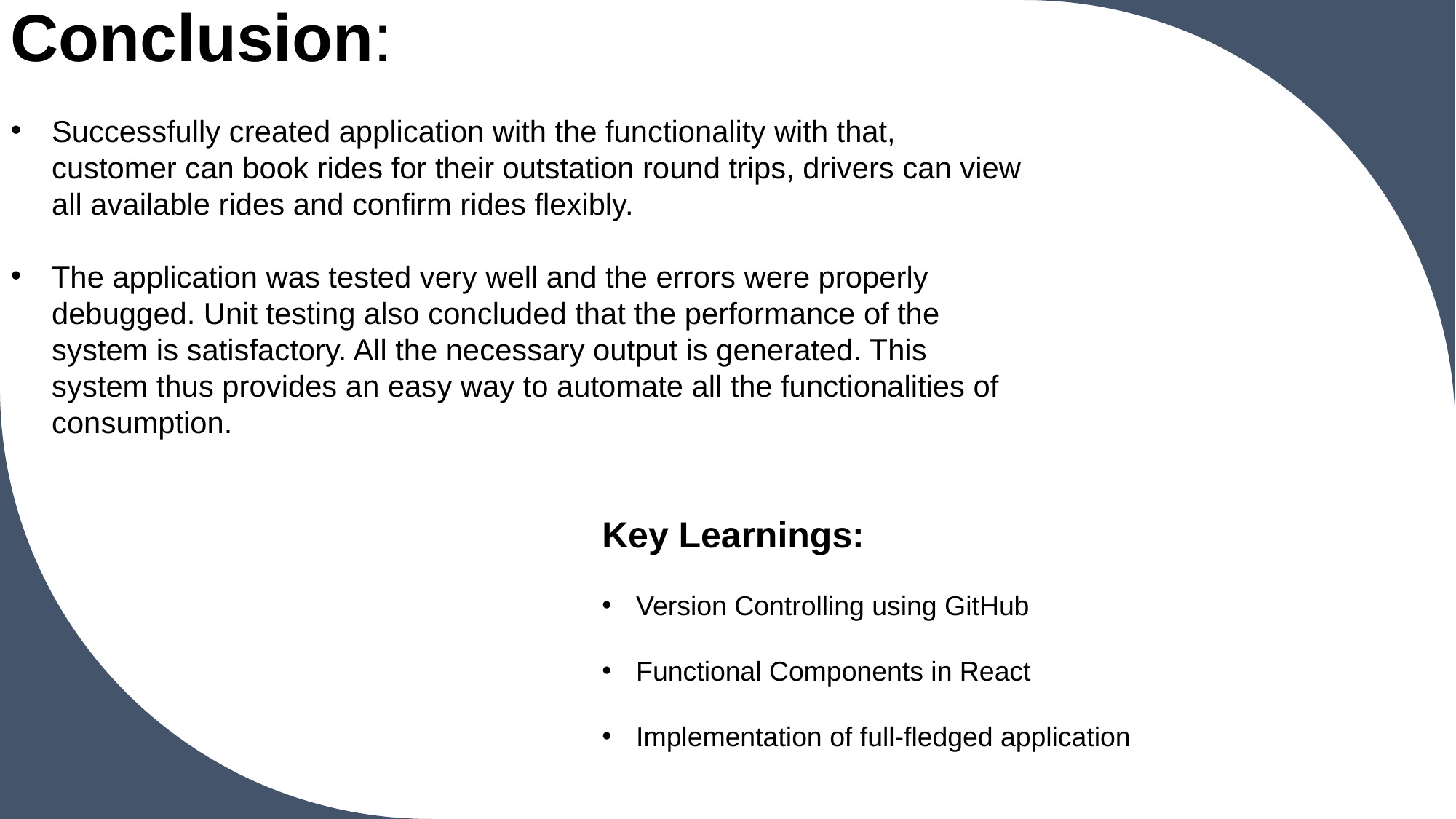

Conclusion:

Successfully created application with the functionality with that, customer can book rides for their outstation round trips, drivers can view all available rides and confirm rides flexibly.

The application was tested very well and the errors were properly debugged. Unit testing also concluded that the performance of the system is satisfactory. All the necessary output is generated. This system thus provides an easy way to automate all the functionalities of consumption.
Key Learnings:

Version Controlling using GitHub

Functional Components in React

Implementation of full-fledged application